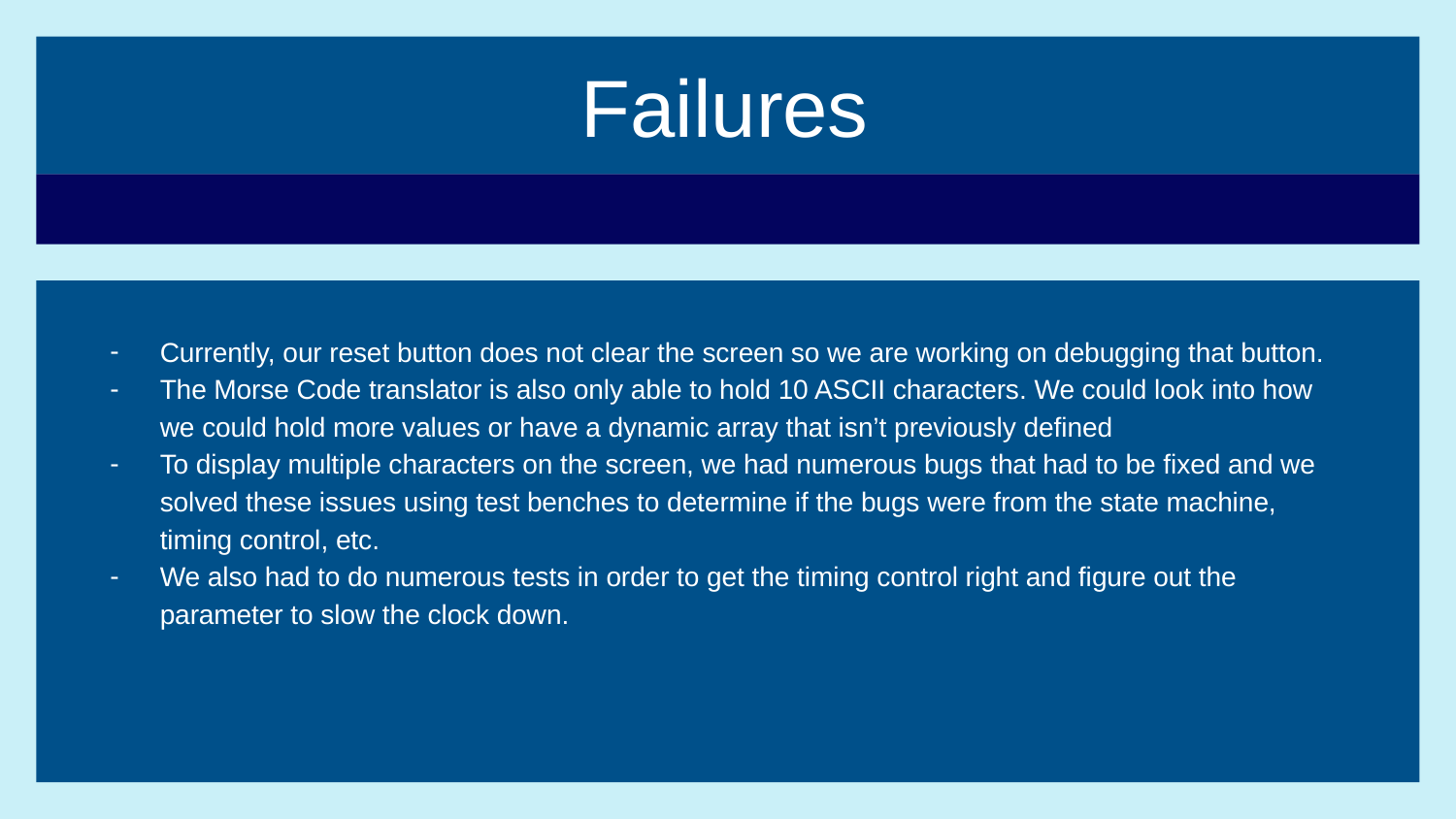

# Failures
Currently, our reset button does not clear the screen so we are working on debugging that button.
The Morse Code translator is also only able to hold 10 ASCII characters. We could look into how we could hold more values or have a dynamic array that isn’t previously defined
To display multiple characters on the screen, we had numerous bugs that had to be fixed and we solved these issues using test benches to determine if the bugs were from the state machine, timing control, etc.
We also had to do numerous tests in order to get the timing control right and figure out the parameter to slow the clock down.